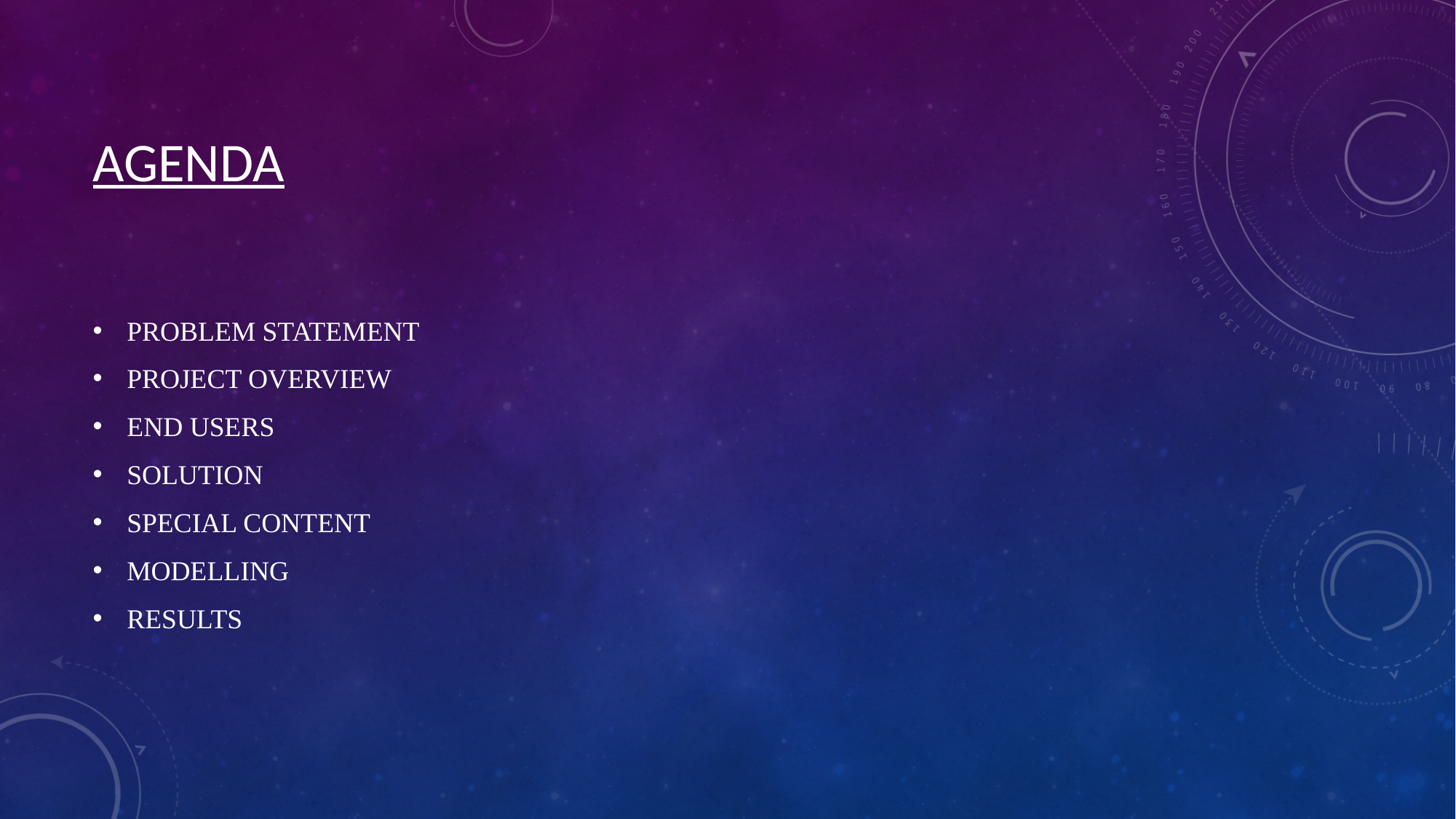

# Agenda
PROBLEM STATEMENT
PROJECT OVERVIEW
END USERS
SOLUTION
SPECIAL CONTENT
MODELLING
RESULTS